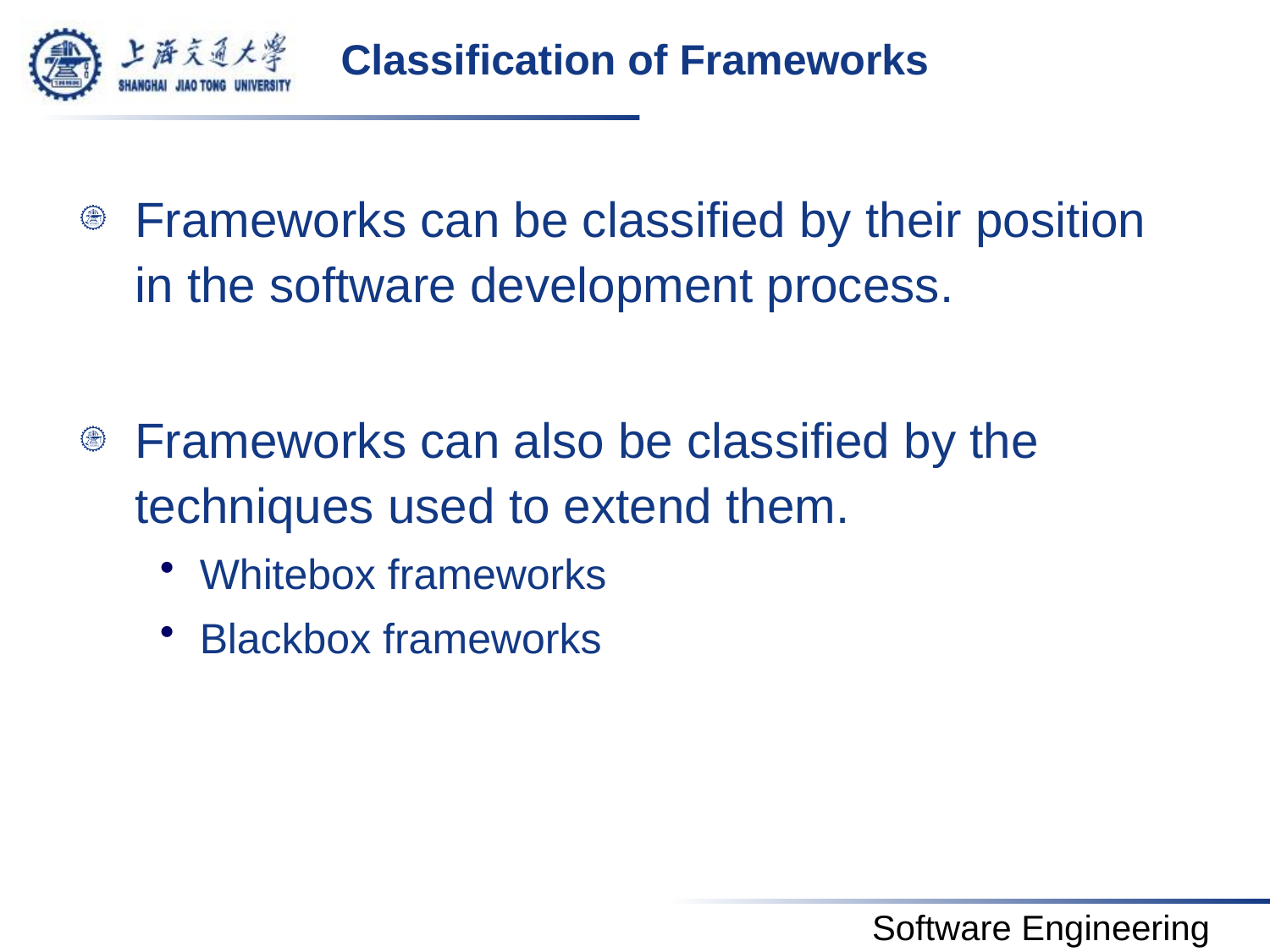

# Classification of Frameworks
Frameworks can be classified by their position in the software development process.

Frameworks can also be classified by the techniques used to extend them.
Whitebox frameworks
Blackbox frameworks